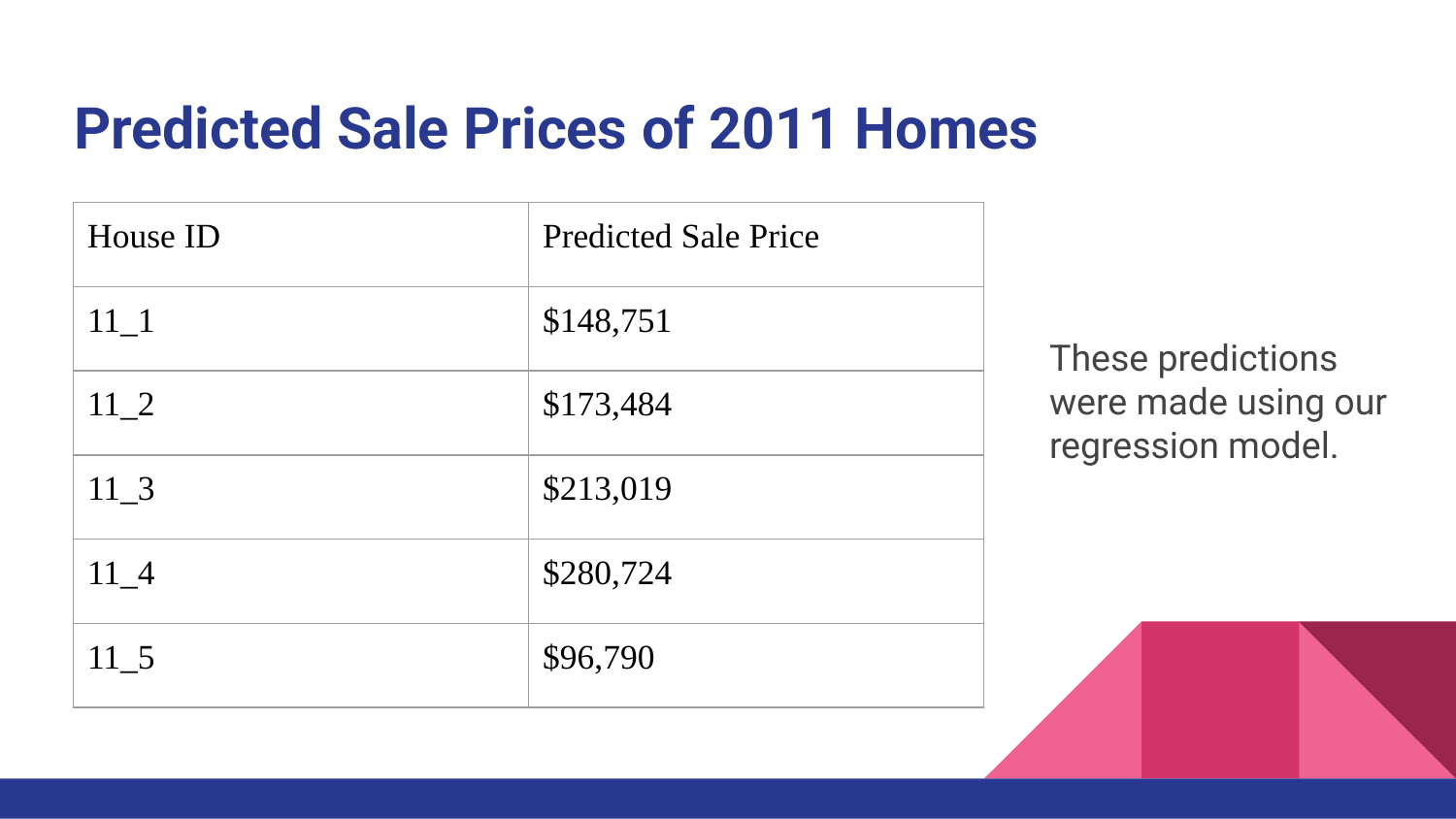

# Predicted Sale Prices of 2011 Homes
| House ID | Predicted Sale Price |
| --- | --- |
| 11\_1 | $148,751 |
| 11\_2 | $173,484 |
| 11\_3 | $213,019 |
| 11\_4 | $280,724 |
| 11\_5 | $96,790 |
These predictions were made using our regression model.